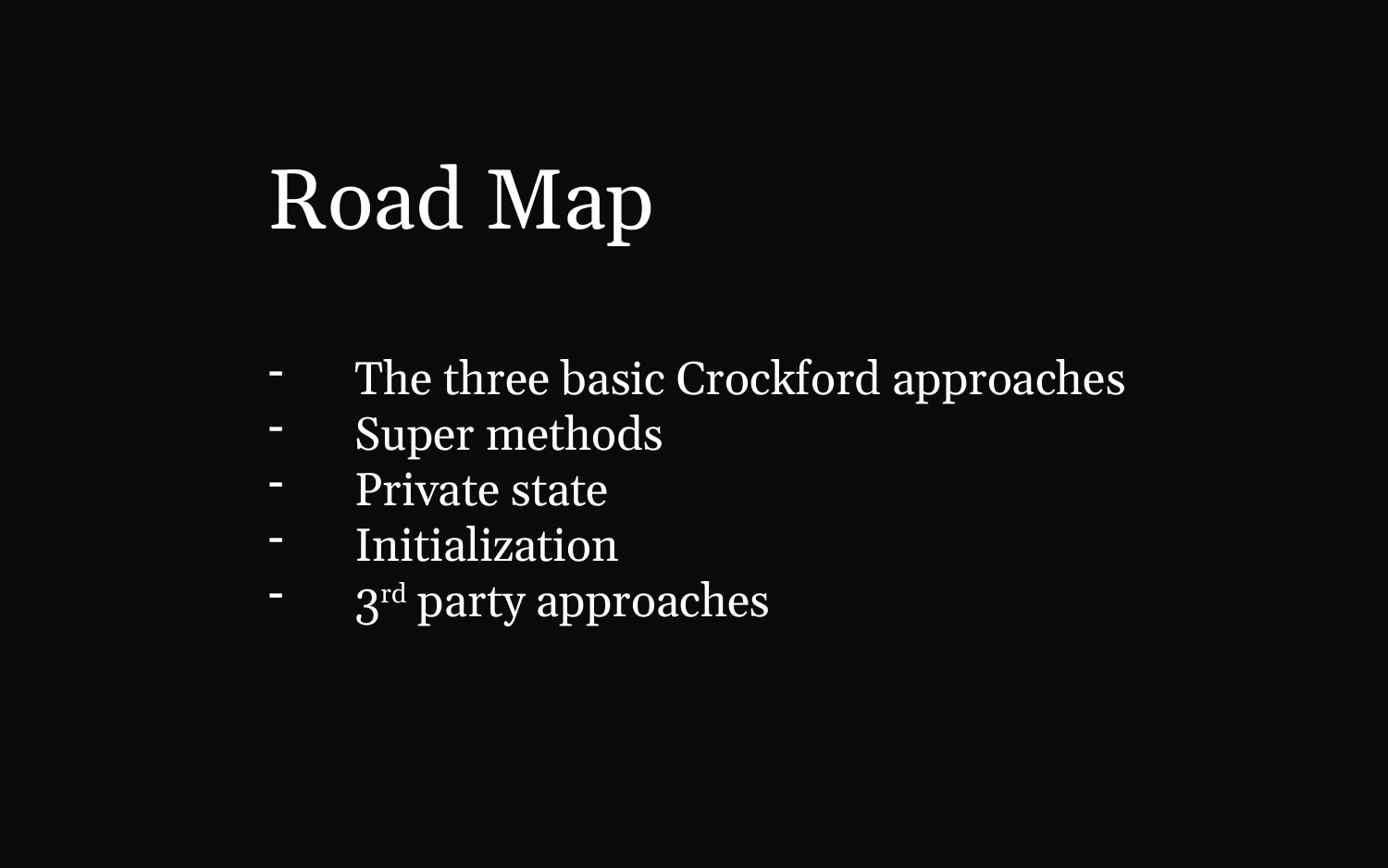

Road Map

The three basic Crockford approaches
Super methods
Private state
Initialization
3rd party approaches